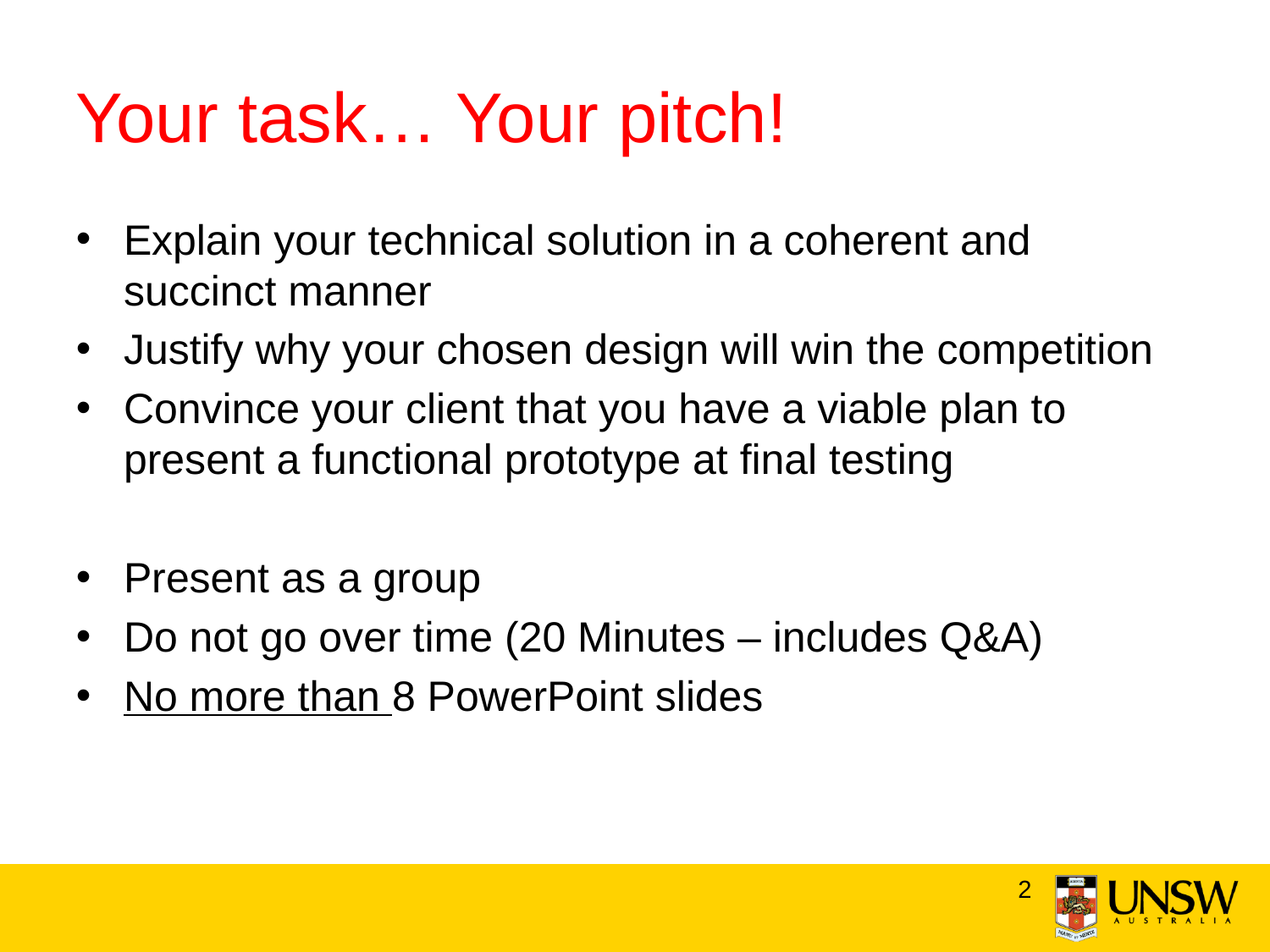

# Your task… Your pitch!
Explain your technical solution in a coherent and succinct manner
Justify why your chosen design will win the competition
Convince your client that you have a viable plan to present a functional prototype at final testing

Present as a group
Do not go over time (20 Minutes – includes Q&A)
No more than 8 PowerPoint slides
2